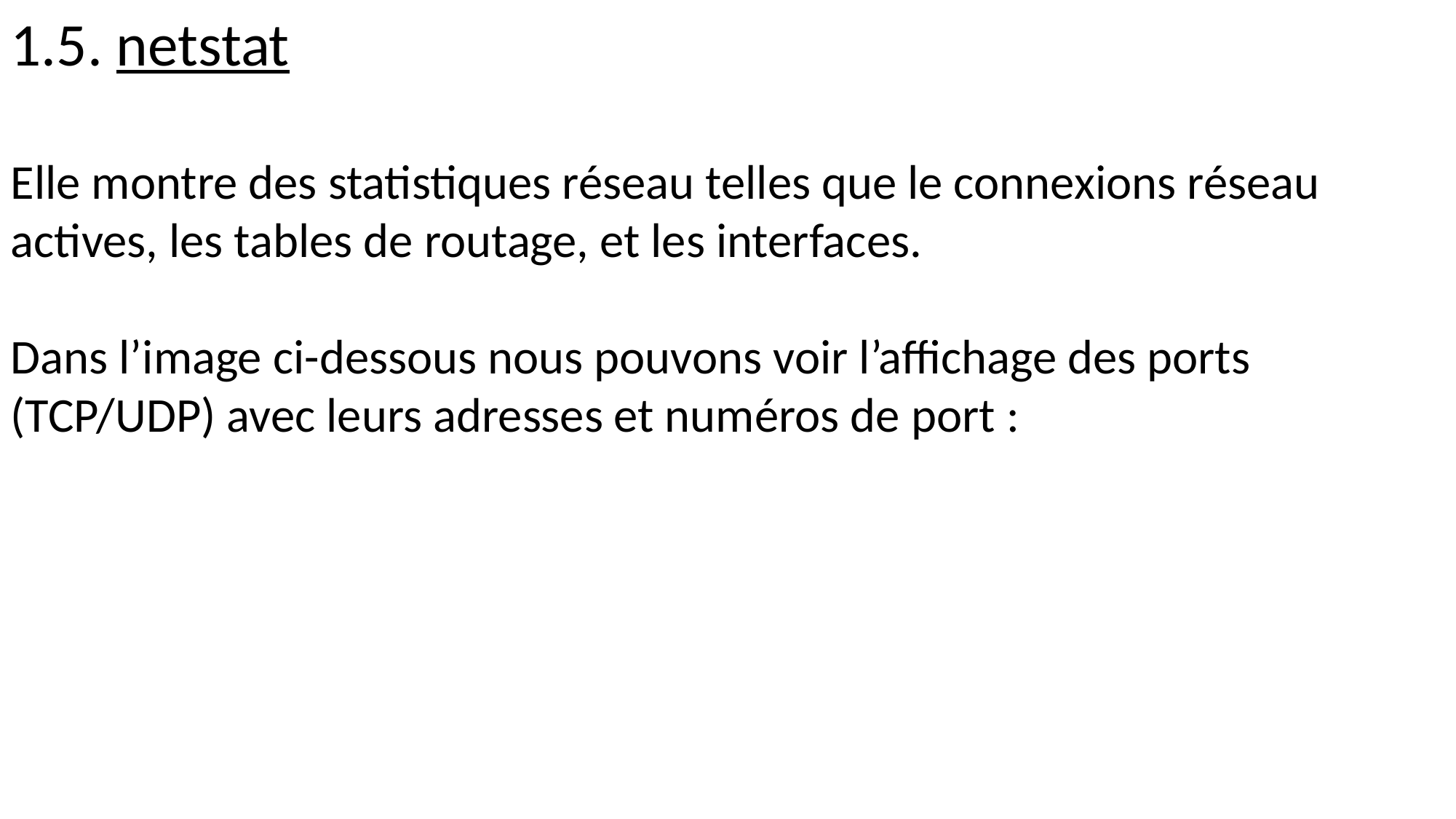

1.5. netstat

Elle montre des statistiques réseau telles que le connexions réseau actives, les tables de routage, et les interfaces.

Dans l’image ci-dessous nous pouvons voir l’affichage des ports (TCP/UDP) avec leurs adresses et numéros de port :